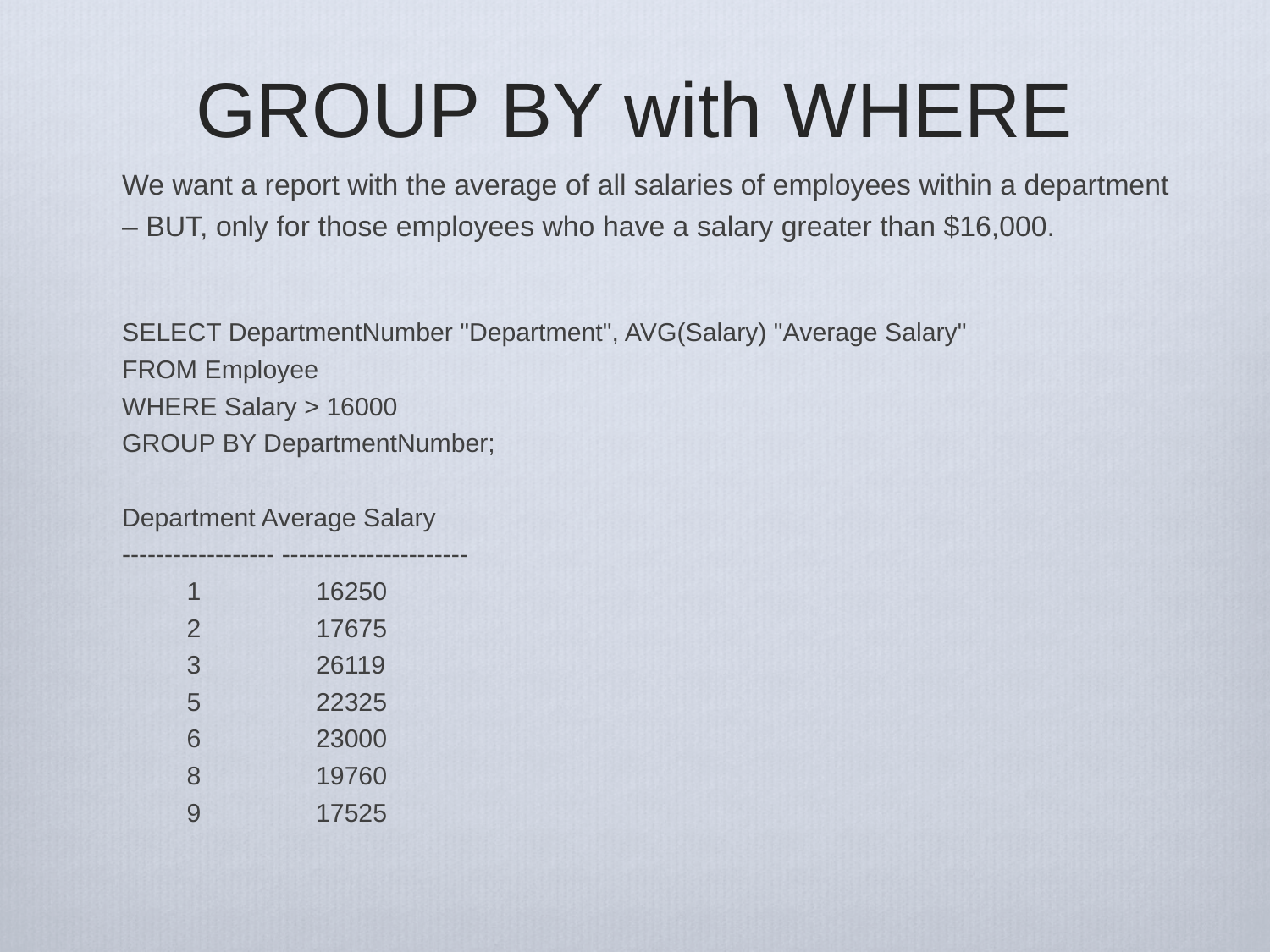

# GROUP BY with WHERE
We want a report with the average of all salaries of employees within a department – BUT, only for those employees who have a salary greater than $16,000.

SELECT DepartmentNumber "Department", AVG(Salary) "Average Salary"
FROM Employee
WHERE Salary > 16000
GROUP BY DepartmentNumber;

Department Average Salary
------------------ ----------------------
         1                16250
         2                17675
         3                26119
         5                22325
         6                23000
         8                19760
         9                17525